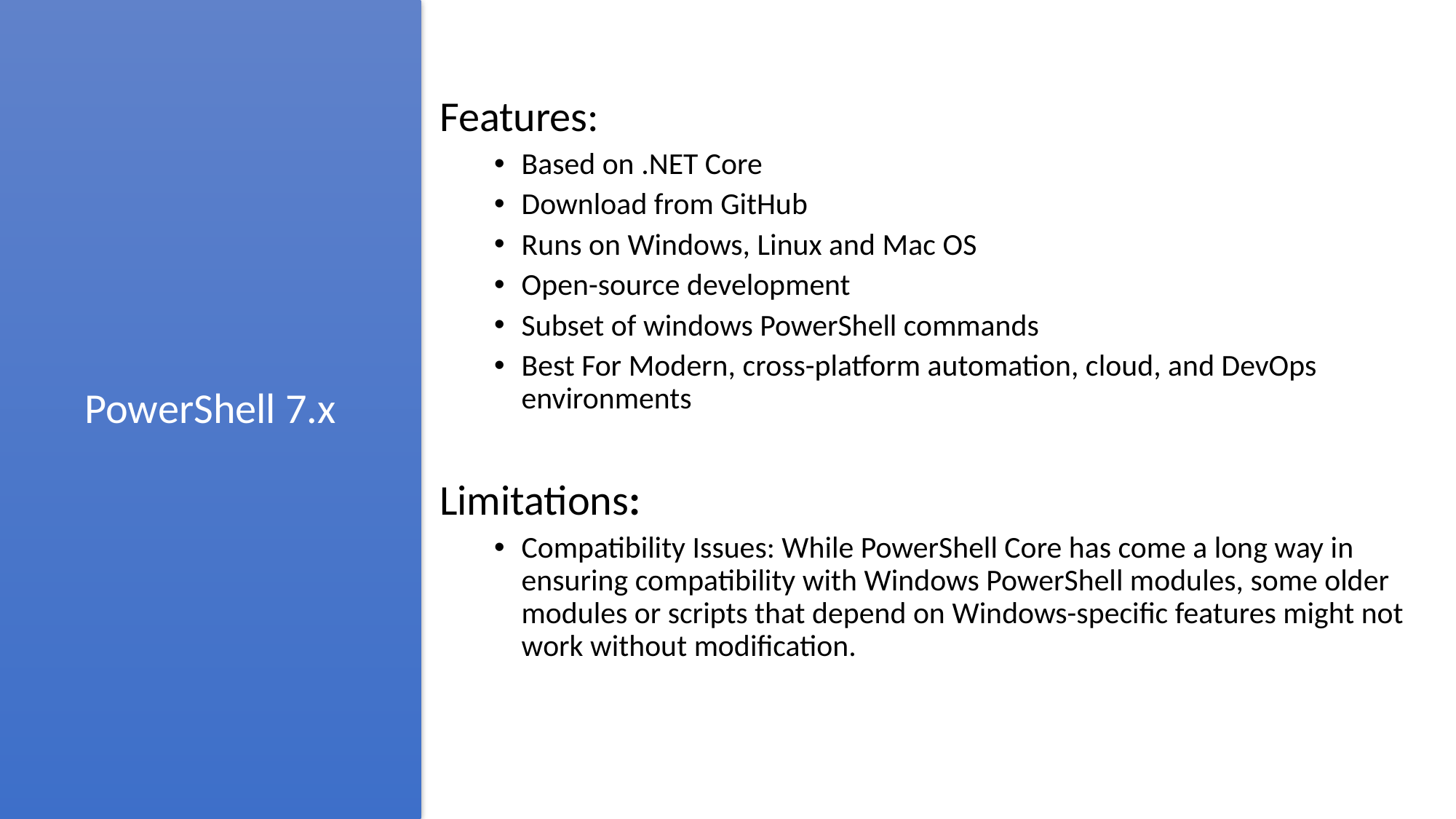

PowerShell 7.x
Features:
Based on .NET Core
Download from GitHub
Runs on Windows, Linux and Mac OS
Open-source development
Subset of windows PowerShell commands
Best For Modern, cross-platform automation, cloud, and DevOps environments

Limitations:
Compatibility Issues: While PowerShell Core has come a long way in ensuring compatibility with Windows PowerShell modules, some older modules or scripts that depend on Windows-specific features might not work without modification.